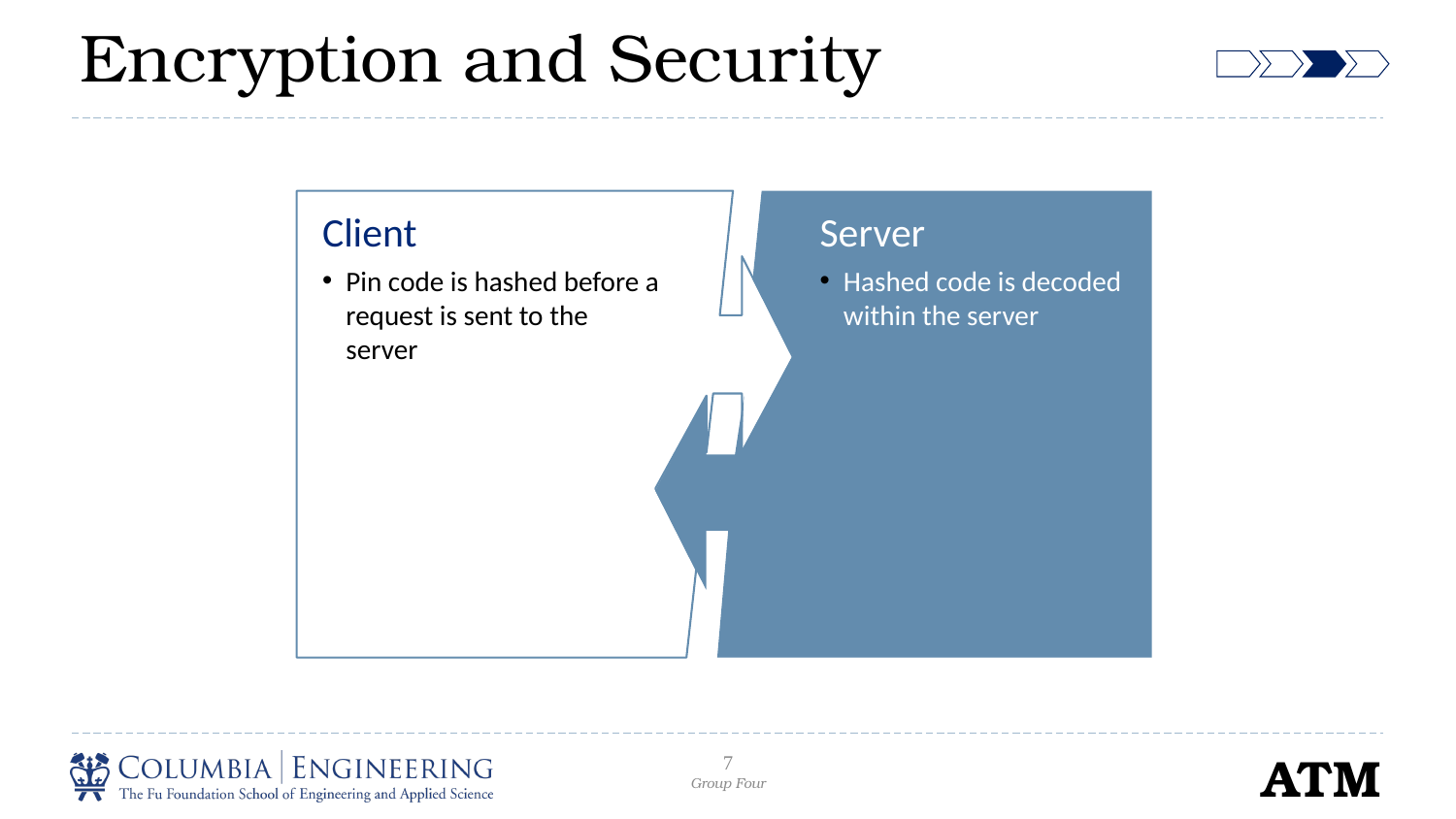

# Encryption and Security

Client
Pin code is hashed before a request is sent to the server

Server
Hashed code is decoded within the server

7
Group Four